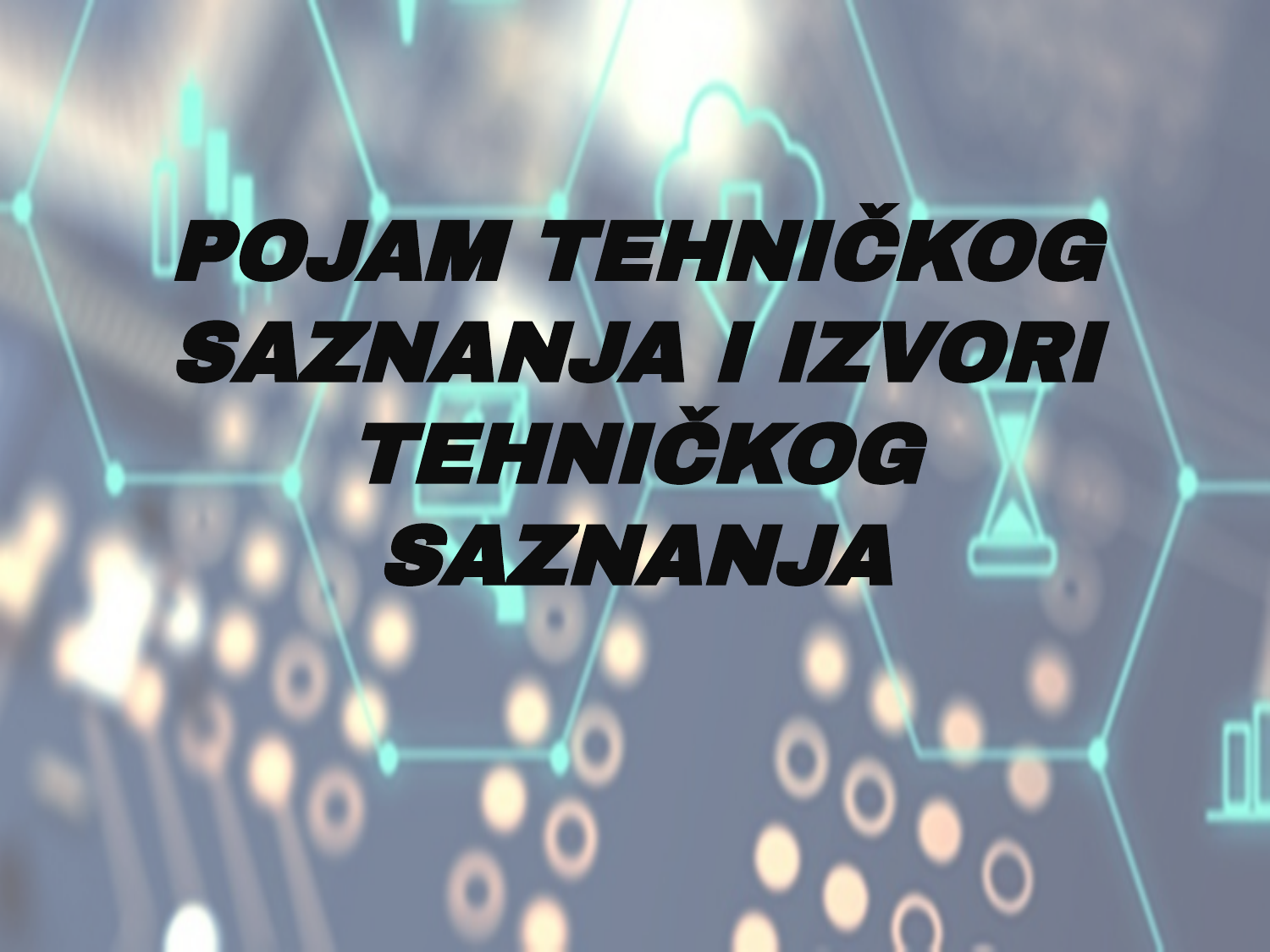

# POJAM TEHNIČKOG SAZNANJA I IZVORI TEHNIČKOG SAZNANJA